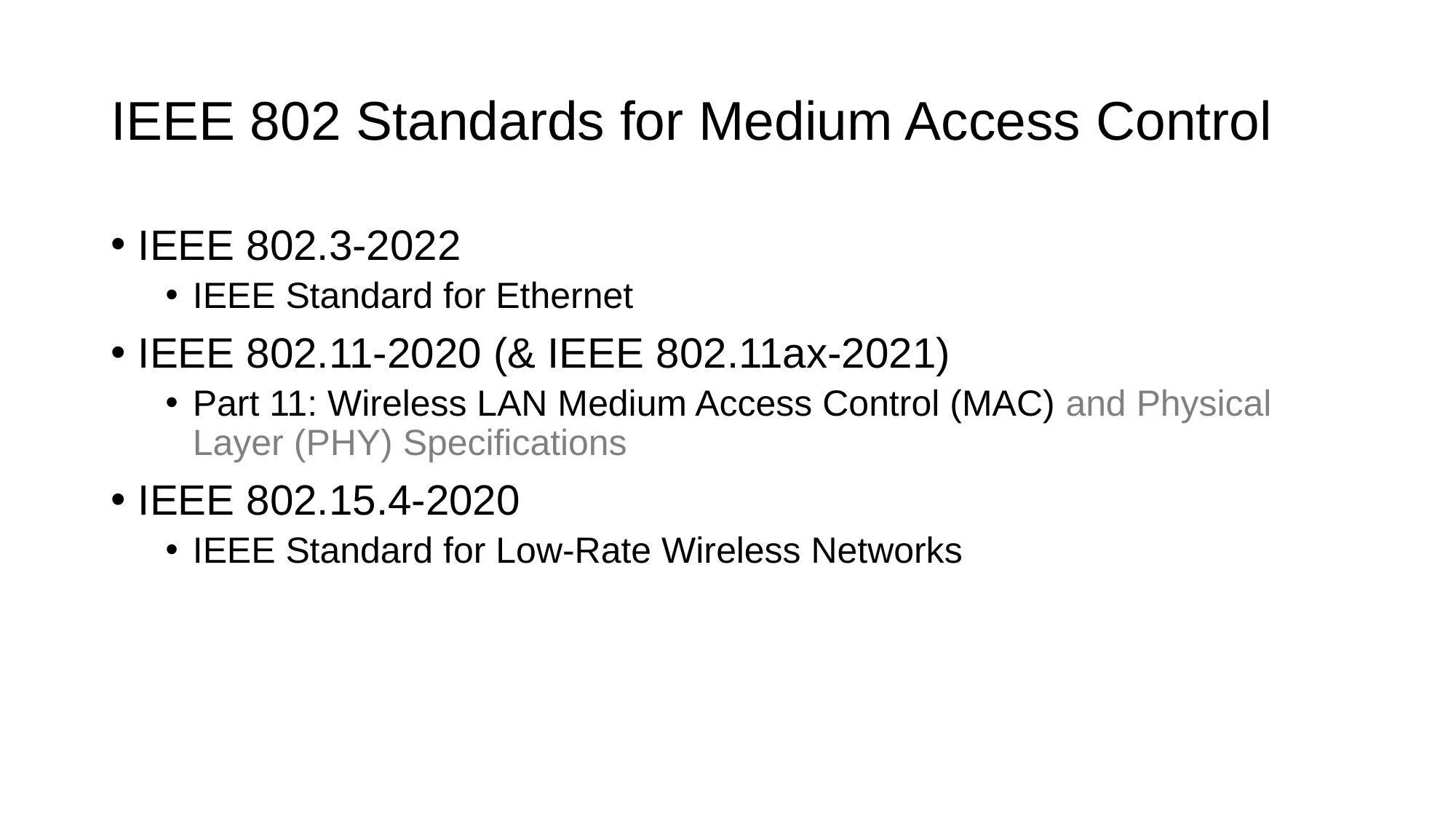

# IEEE 802 Standards for Medium Access Control
IEEE 802.3-2022
IEEE Standard for Ethernet
IEEE 802.11-2020 (& IEEE 802.11ax-2021)
Part 11: Wireless LAN Medium Access Control (MAC) and Physical Layer (PHY) Specifications
IEEE 802.15.4-2020
IEEE Standard for Low-Rate Wireless Networks